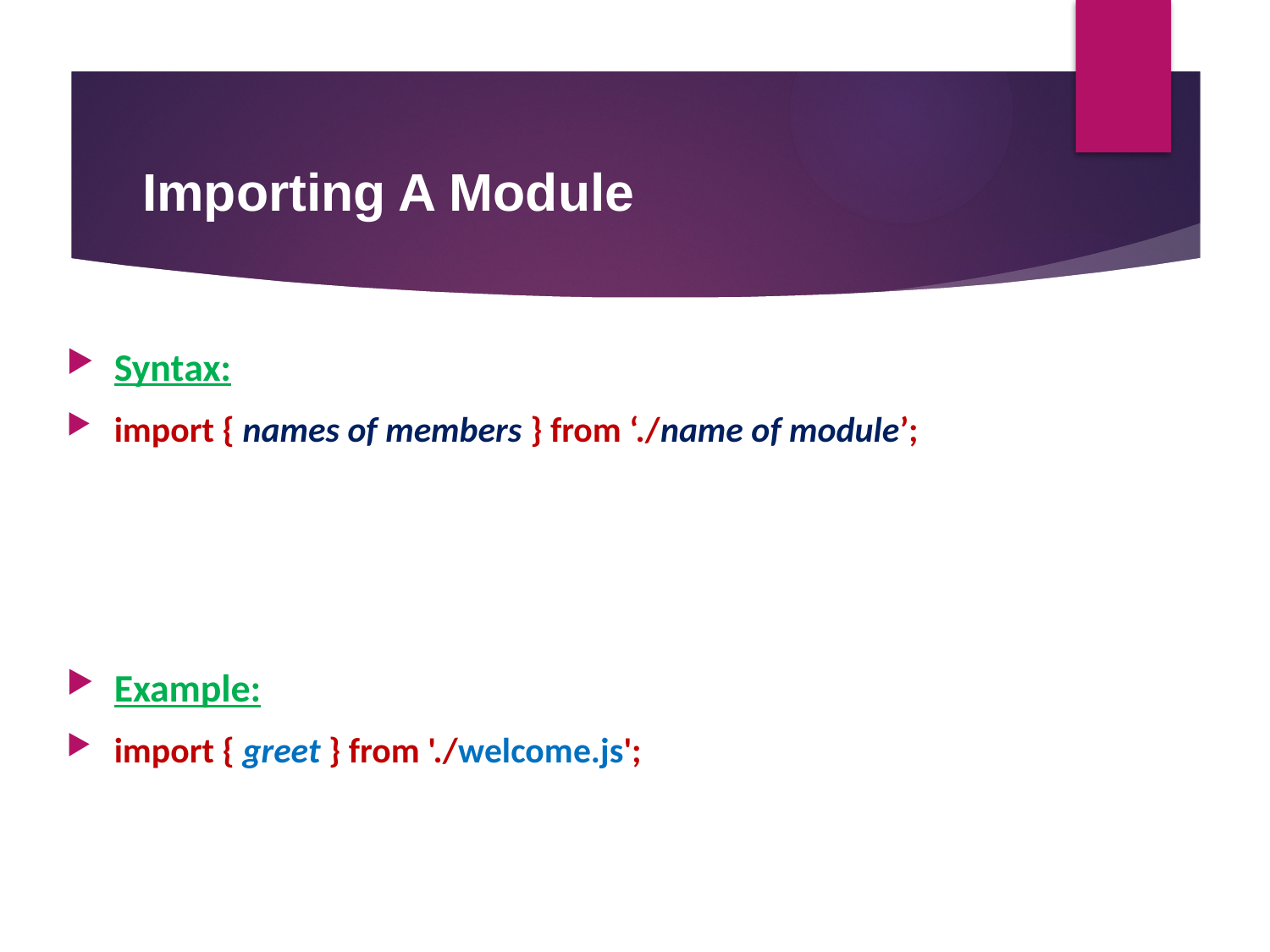

Importing A Module
Syntax:
import { names of members } from ‘./name of module’;

Example:
import { greet } from './welcome.js';